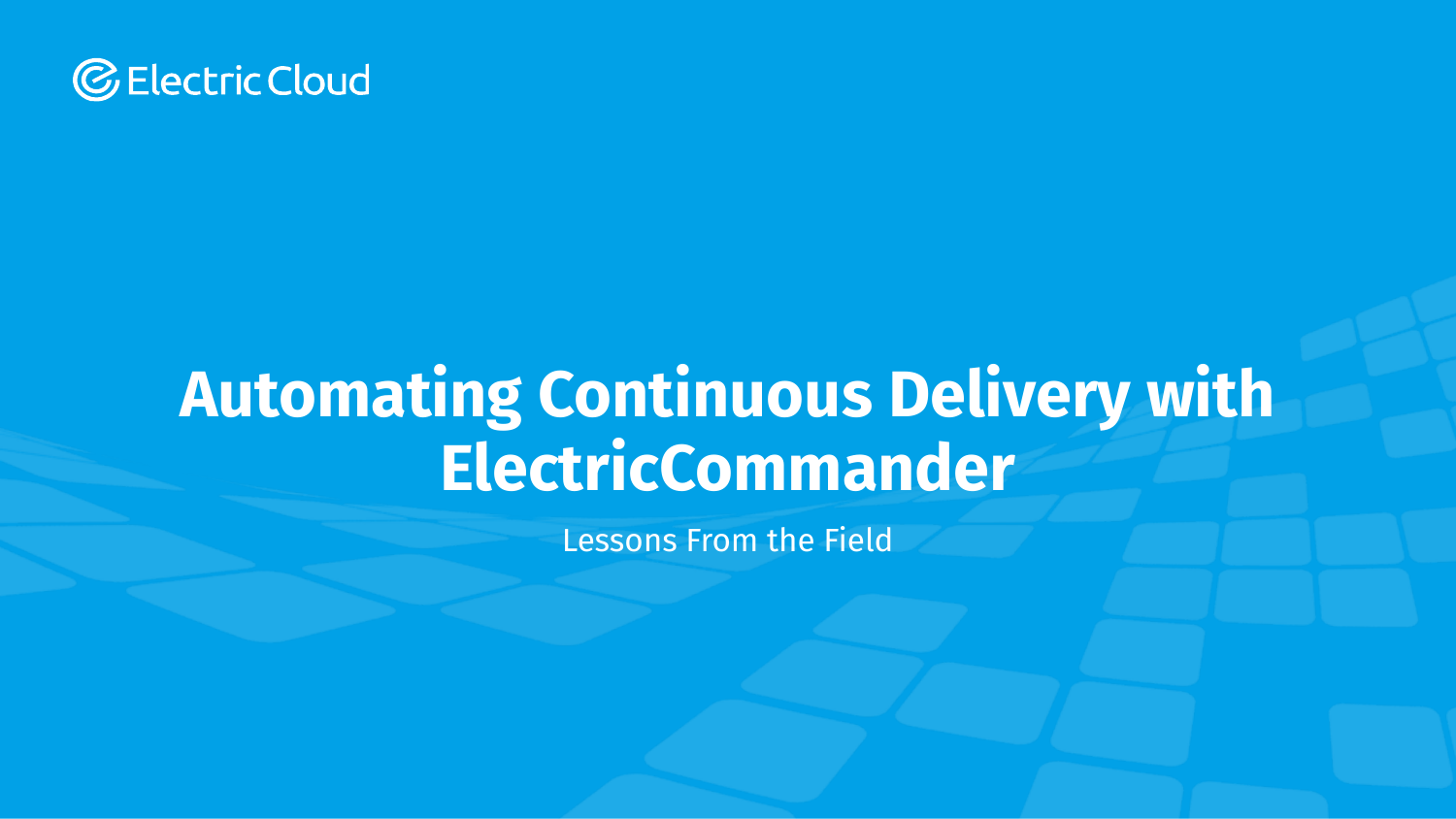

# Automating Continuous Delivery with ElectricCommander
Lessons From the Field